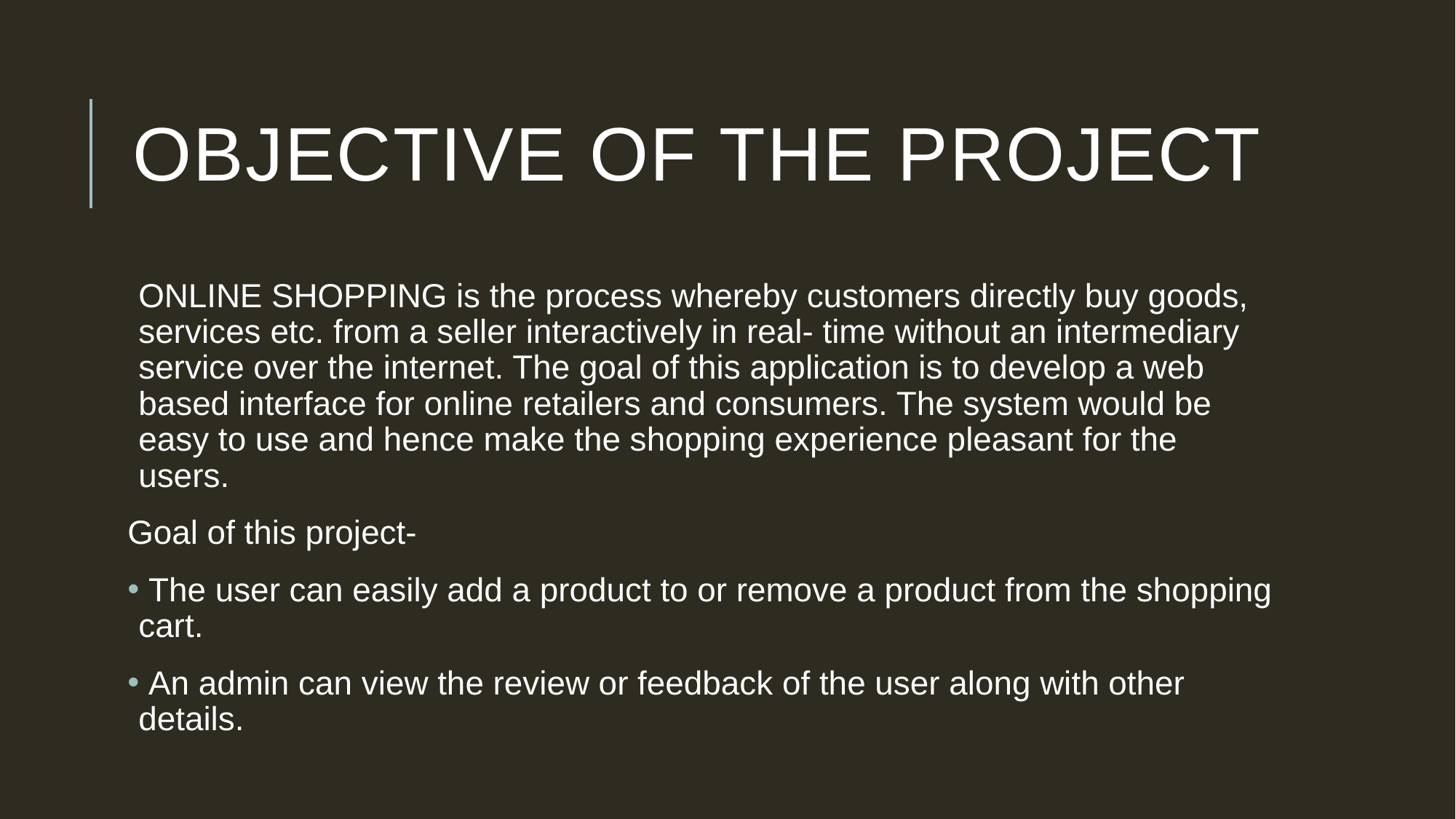

# Objective of the project
ONLINE SHOPPING is the process whereby customers directly buy goods, services etc. from a seller interactively in real- time without an intermediary service over the internet. The goal of this application is to develop a web based interface for online retailers and consumers. The system would be easy to use and hence make the shopping experience pleasant for the users.
Goal of this project-
 The user can easily add a product to or remove a product from the shopping cart.
 An admin can view the review or feedback of the user along with other details.